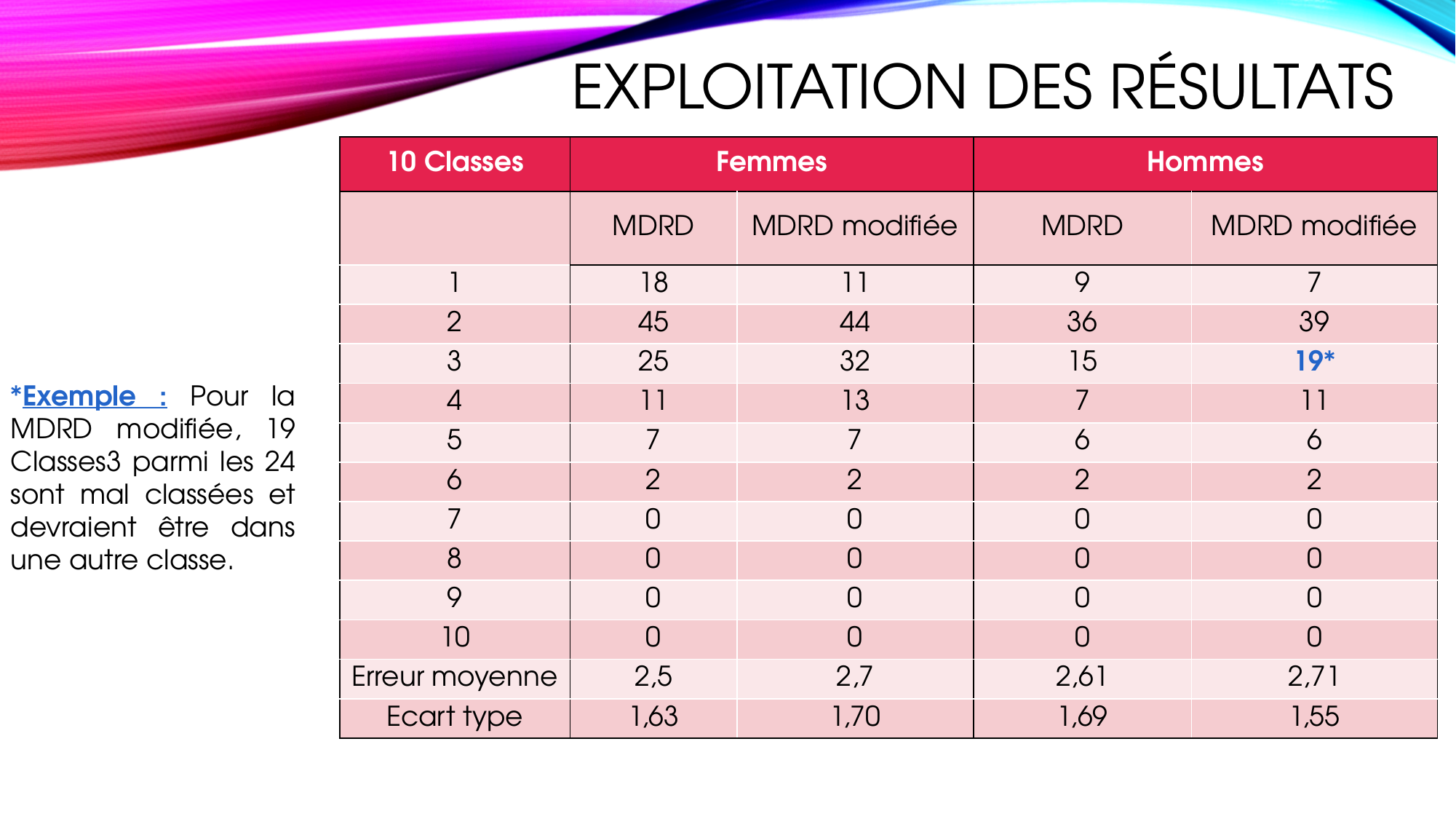

# Exploitation des résultats
| 10 Classes | Femmes |  | Hommes |  |
| --- | --- | --- | --- | --- |
|  | MDRD | MDRD modifiée | MDRD | MDRD modifiée |
| 1 | 18 | 11 | 9 | 7 |
| 2 | 45 | 44 | 36 | 39 |
| 3 | 25 | 32 | 15 | 19\* |
| 4 | 11 | 13 | 7 | 11 |
| 5 | 7 | 7 | 6 | 6 |
| 6 | 2 | 2 | 2 | 2 |
| 7 | 0 | 0 | 0 | 0 |
| 8 | 0 | 0 | 0 | 0 |
| 9 | 0 | 0 | 0 | 0 |
| 10 | 0 | 0 | 0 | 0 |
| Erreur moyenne | 2,5 | 2,7 | 2,61 | 2,71 |
| Ecart type | 1,63 | 1,70 | 1,69 | 1,55 |
*Exemple : Pour la MDRD modifiée, 19 Classes3 parmi les 24 sont mal classées et devraient être dans une autre classe.